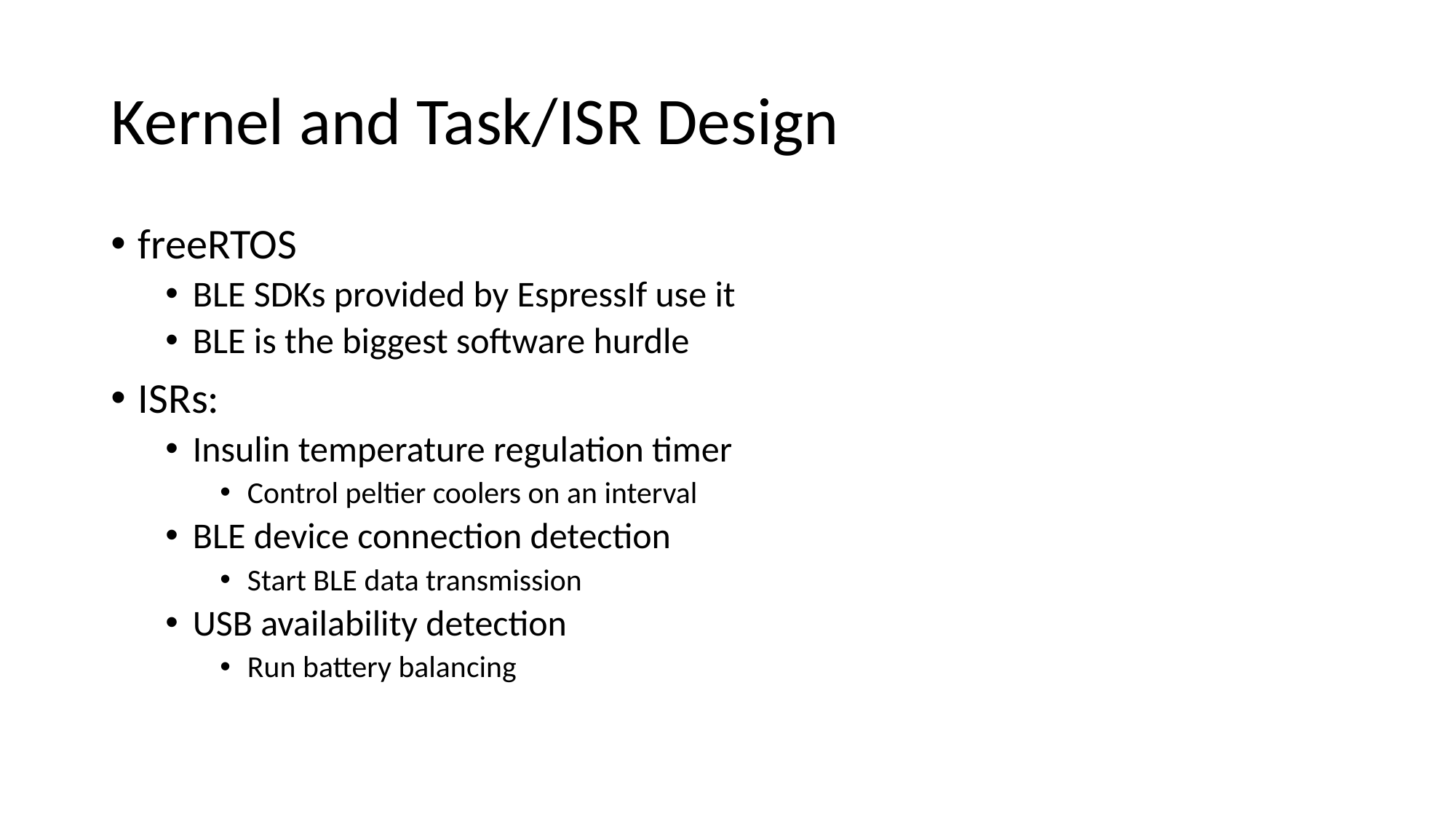

# Kernel and Task/ISR Design
freeRTOS
BLE SDKs provided by EspressIf use it
BLE is the biggest software hurdle
ISRs:
Insulin temperature regulation timer
Control peltier coolers on an interval
BLE device connection detection
Start BLE data transmission
USB availability detection
Run battery balancing